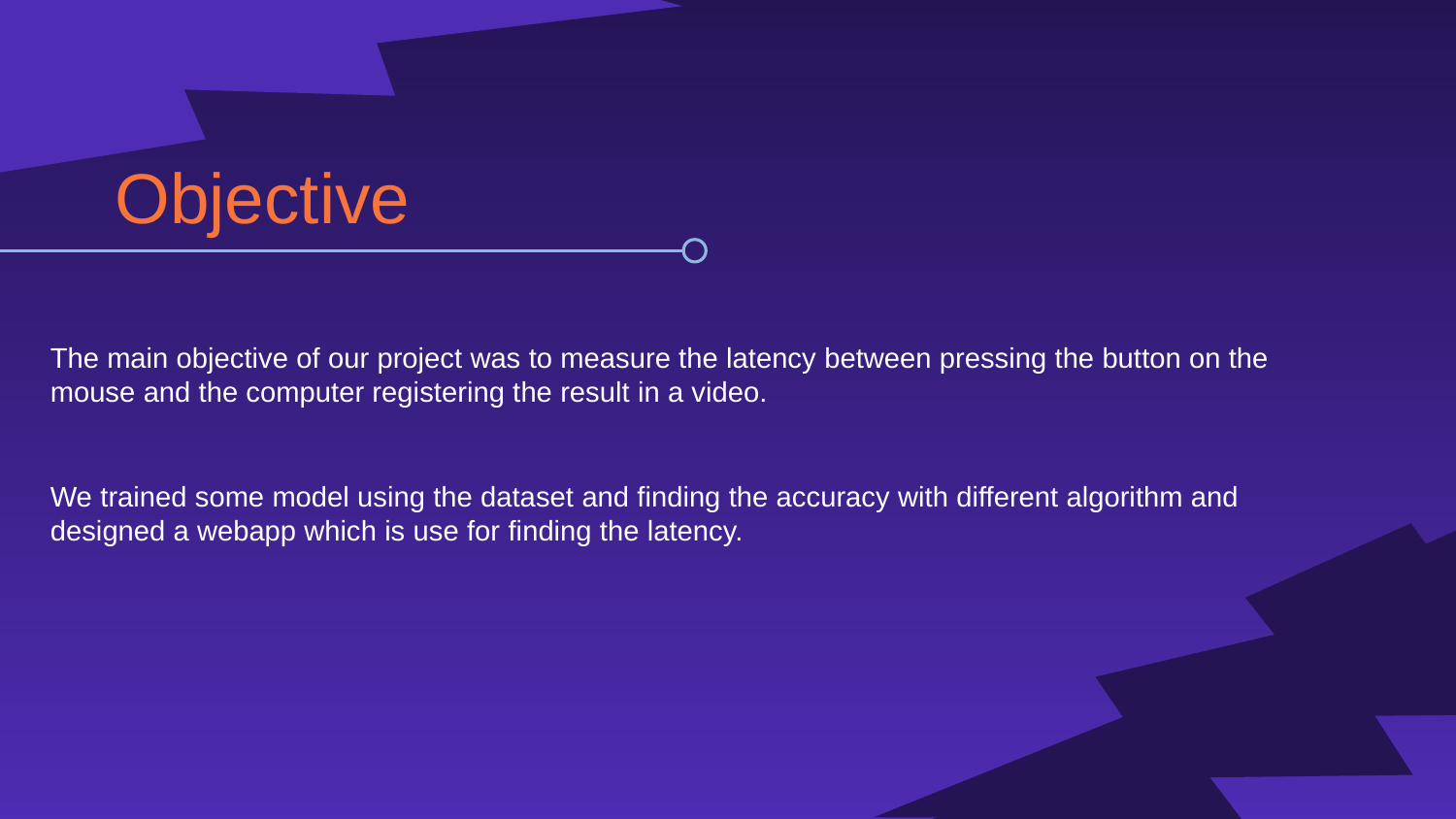

# Objective

The main objective of our project was to measure the latency between pressing the button on the mouse and the computer registering the result in a video.

We trained some model using the dataset and finding the accuracy with different algorithm and designed a webapp which is use for finding the latency.